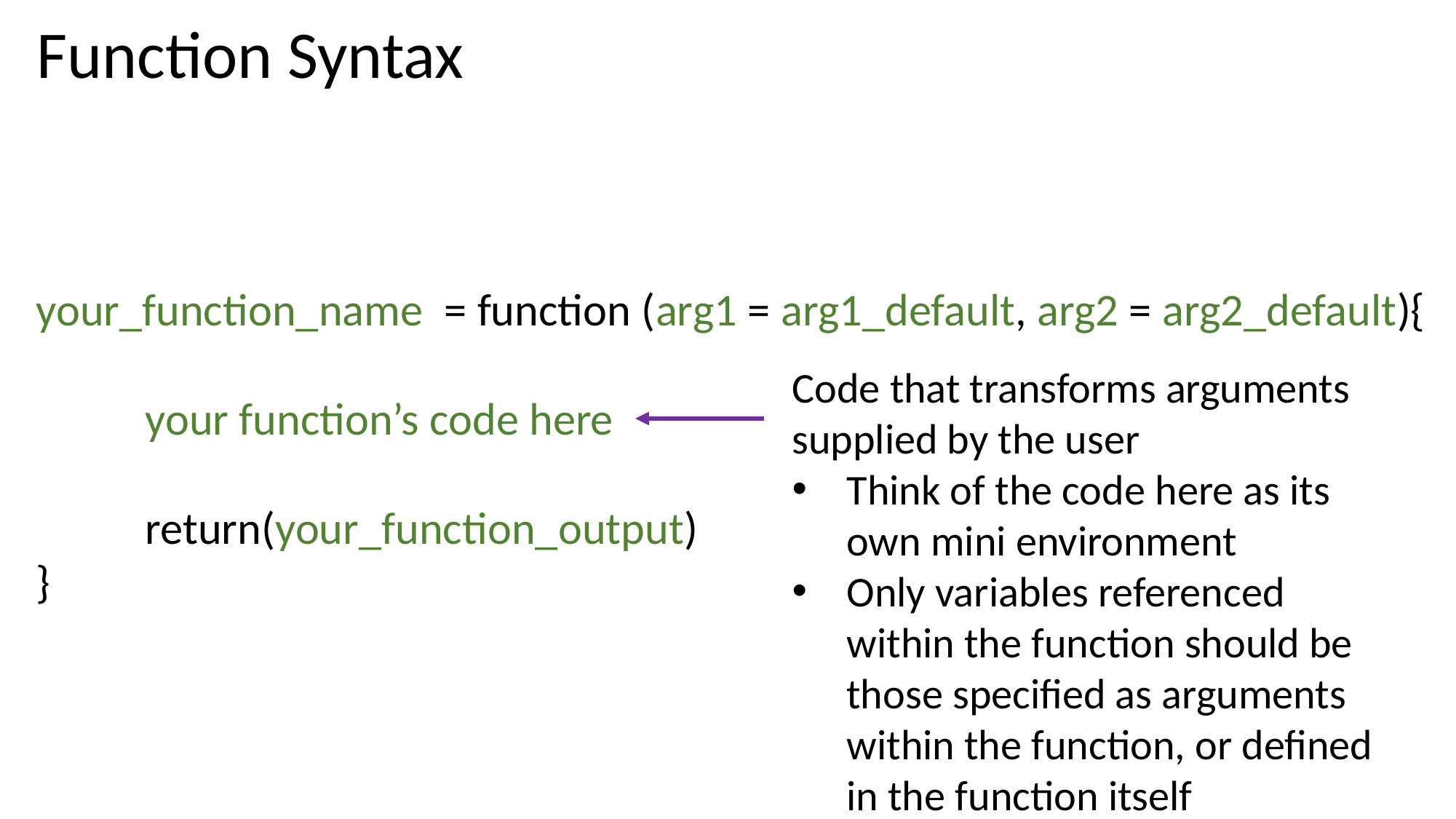

# Function Syntax
your_function_name  = function (arg1 = arg1_default, arg2 = arg2_default){

	your function’s code here

	return(your_function_output)
}
Code that transforms arguments supplied by the user
Think of the code here as its own mini environment
Only variables referenced within the function should be those specified as arguments within the function, or defined in the function itself